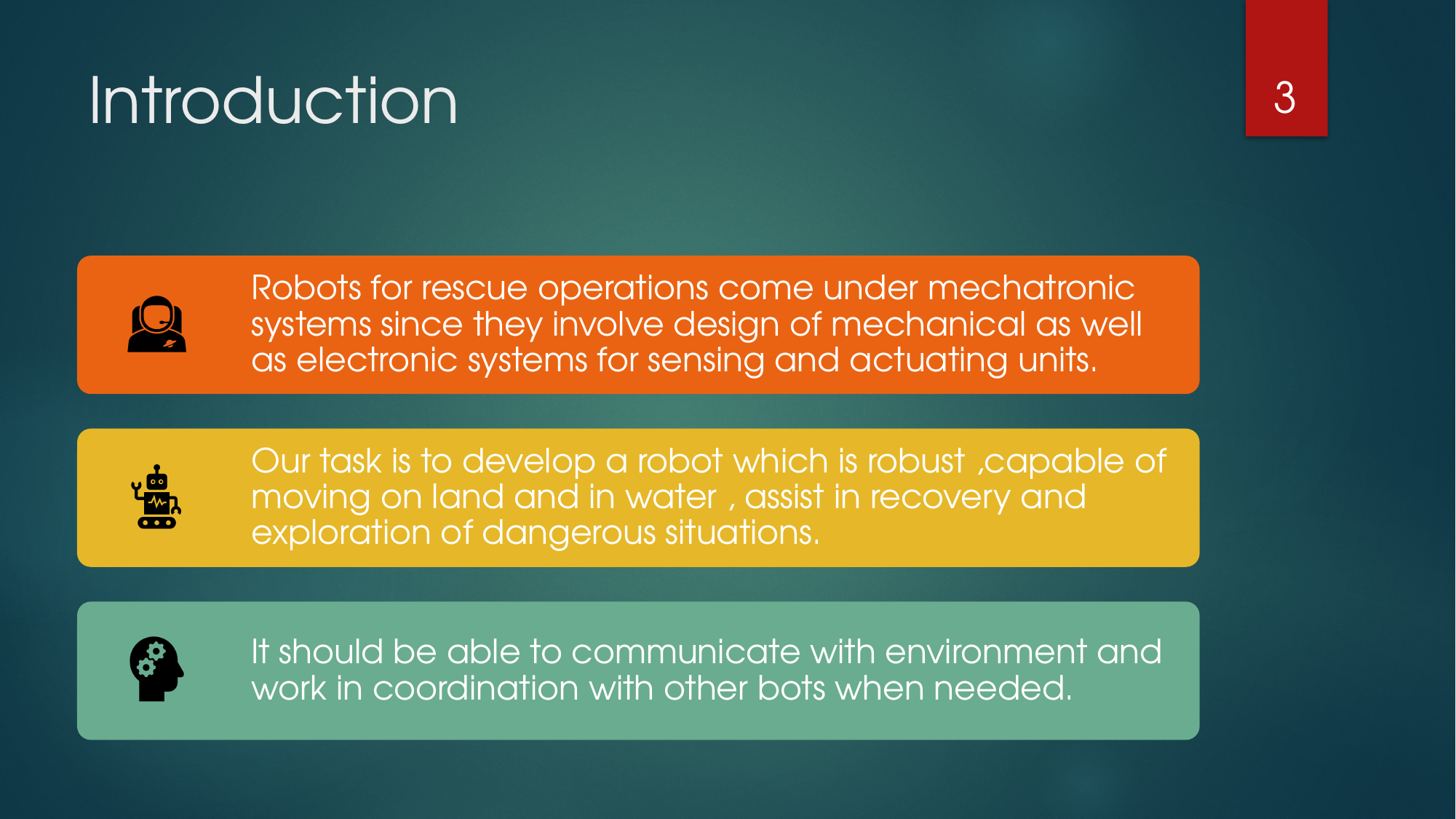

3
# Introduction
Robots for rescue operations come under mechatronic systems since they involve design of mechanical as well as electronic systems for sensing and actuating units.
Our task is to develop a robot which is robust ,capable of moving on land and in water , assist in recovery and exploration of dangerous situations.
It should be able to communicate with environment and work in coordination with other bots when needed.